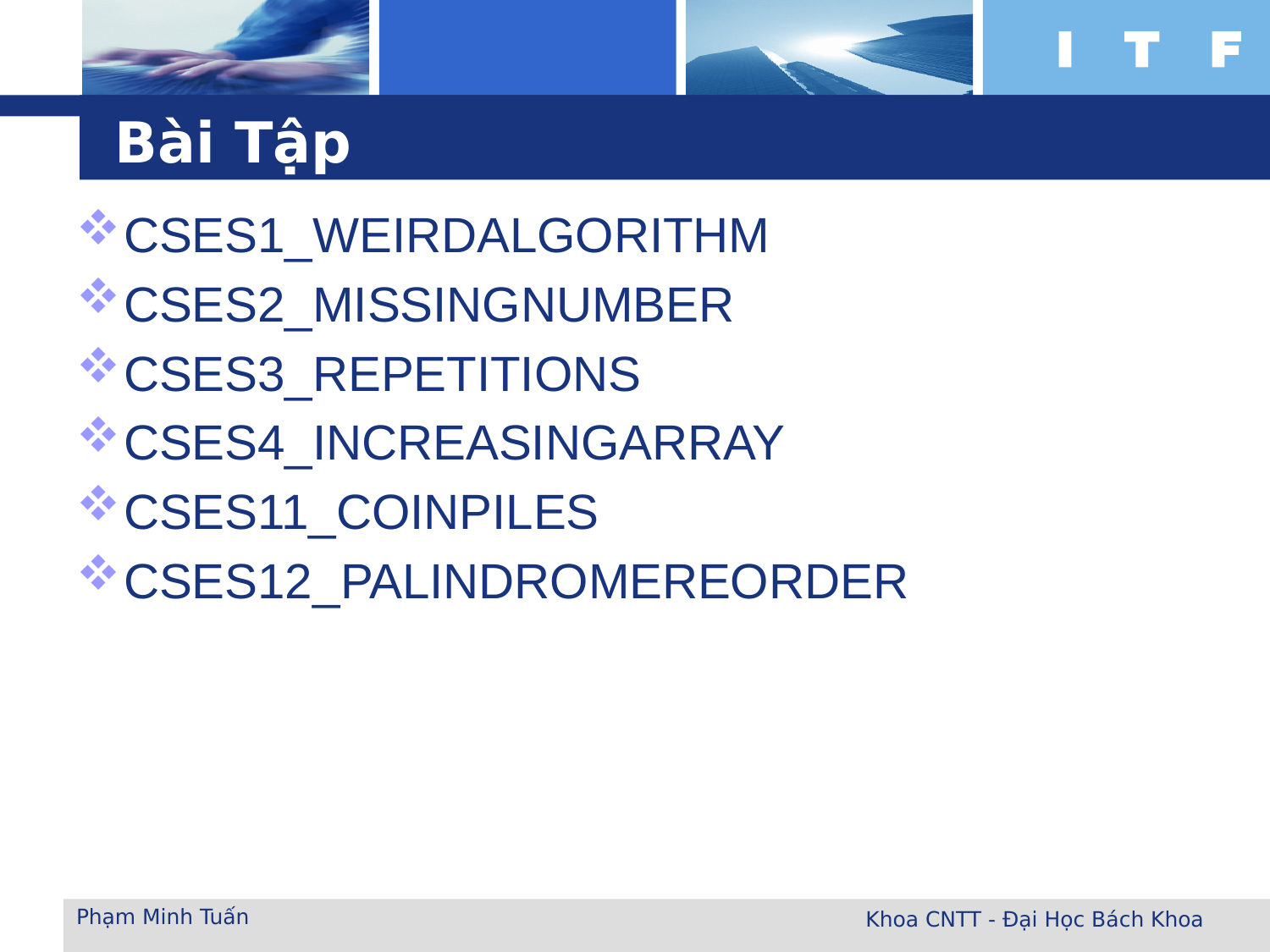

# Bài Tập
CSES1_WEIRDALGORITHM
CSES2_MISSINGNUMBER
CSES3_REPETITIONS
CSES4_INCREASINGARRAY
CSES11_COINPILES
CSES12_PALINDROMEREORDER

Phạm Minh Tuấn
Khoa CNTT - Đại Học Bách Khoa